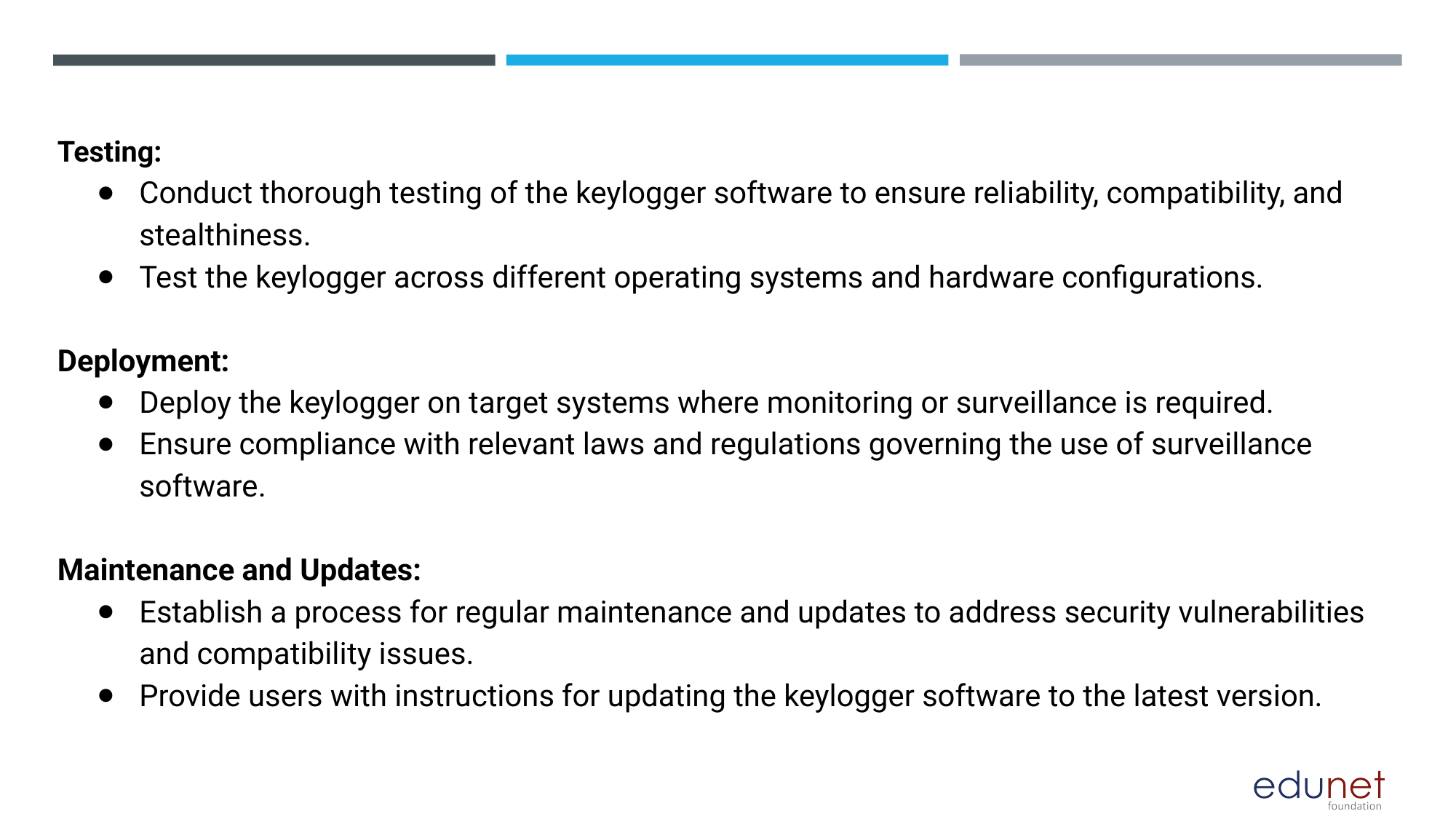

Testing:
Conduct thorough testing of the keylogger software to ensure reliability, compatibility, and stealthiness.
Test the keylogger across different operating systems and hardware configurations.

Deployment:
Deploy the keylogger on target systems where monitoring or surveillance is required.
Ensure compliance with relevant laws and regulations governing the use of surveillance software.

Maintenance and Updates:
Establish a process for regular maintenance and updates to address security vulnerabilities and compatibility issues.
Provide users with instructions for updating the keylogger software to the latest version.